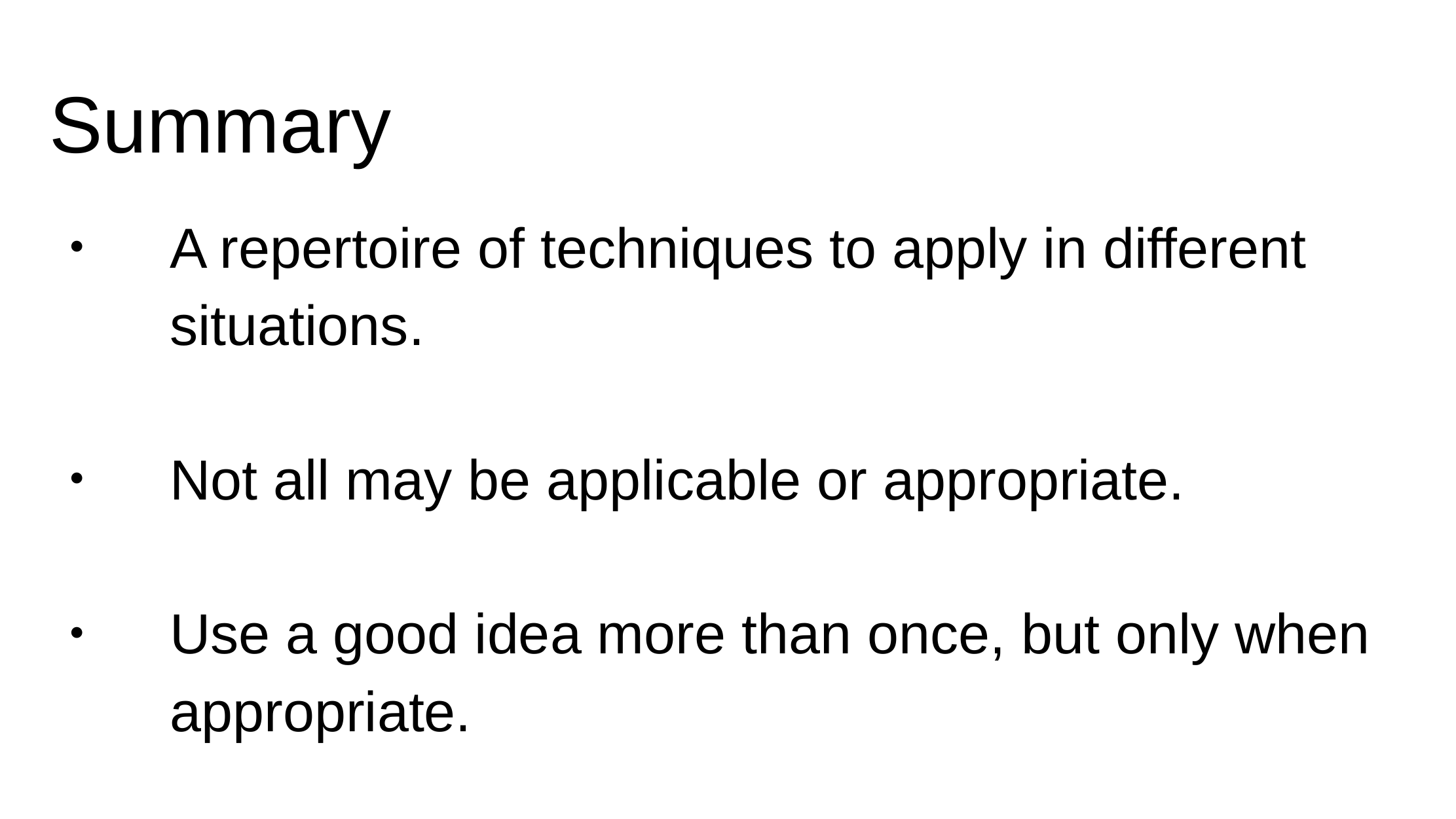

# Summary
A repertoire of techniques to apply in different situations.

Not all may be applicable or appropriate.

Use a good idea more than once, but only when appropriate.